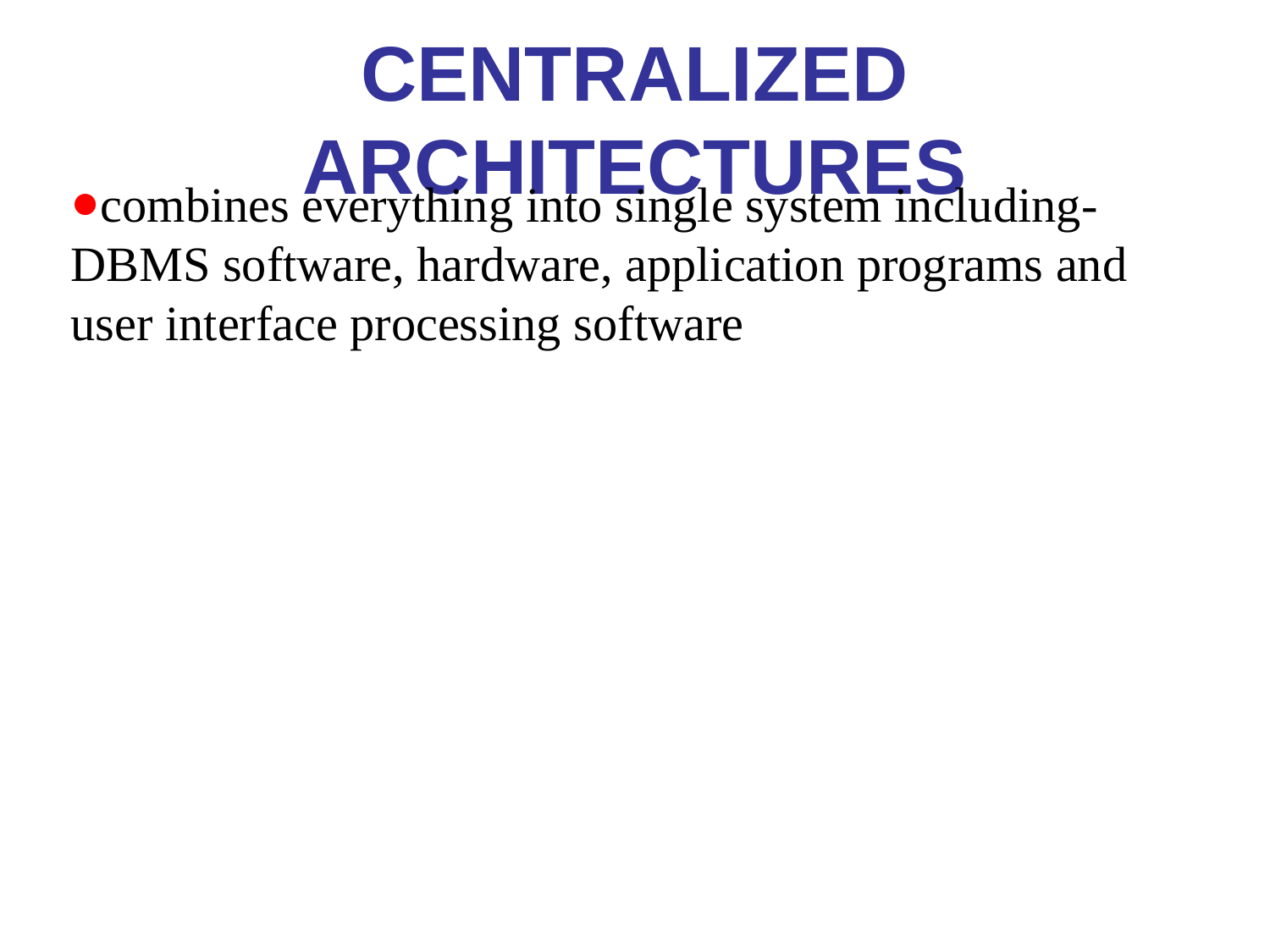

# Centralized Architectures
combines everything into single system including- DBMS software, hardware, application programs and user interface processing software
….
Terminal
Terminal
Terminal
Terminal
Network

Application Programs
DBMS
Compliers, Editors, Other Software …….
OS
Hardware
Centralized Computer
*